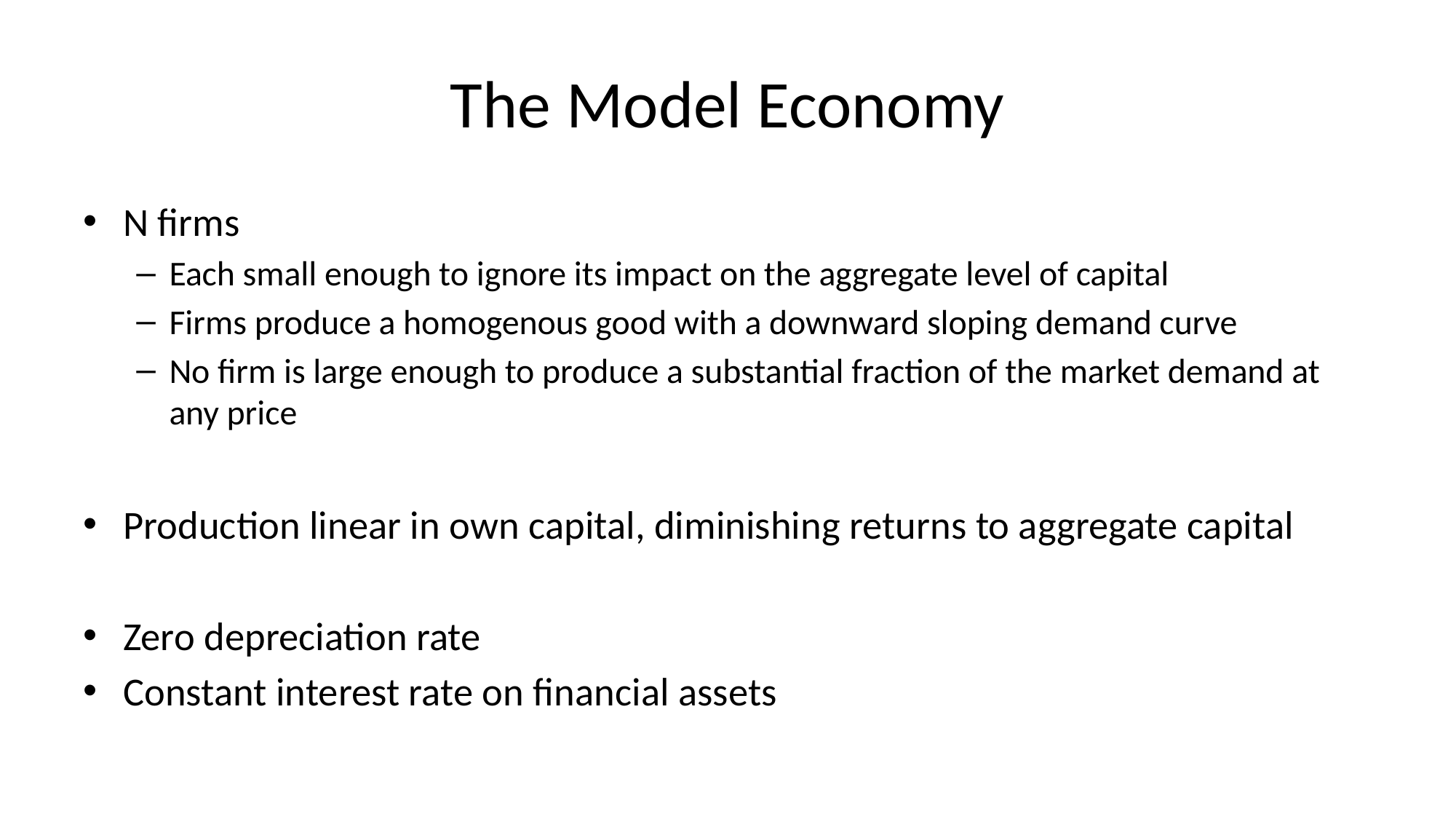

# The Model Economy
N firms
Each small enough to ignore its impact on the aggregate level of capital
Firms produce a homogenous good with a downward sloping demand curve
No firm is large enough to produce a substantial fraction of the market demand at any price

Production linear in own capital, diminishing returns to aggregate capital

Zero depreciation rate
Constant interest rate on financial assets